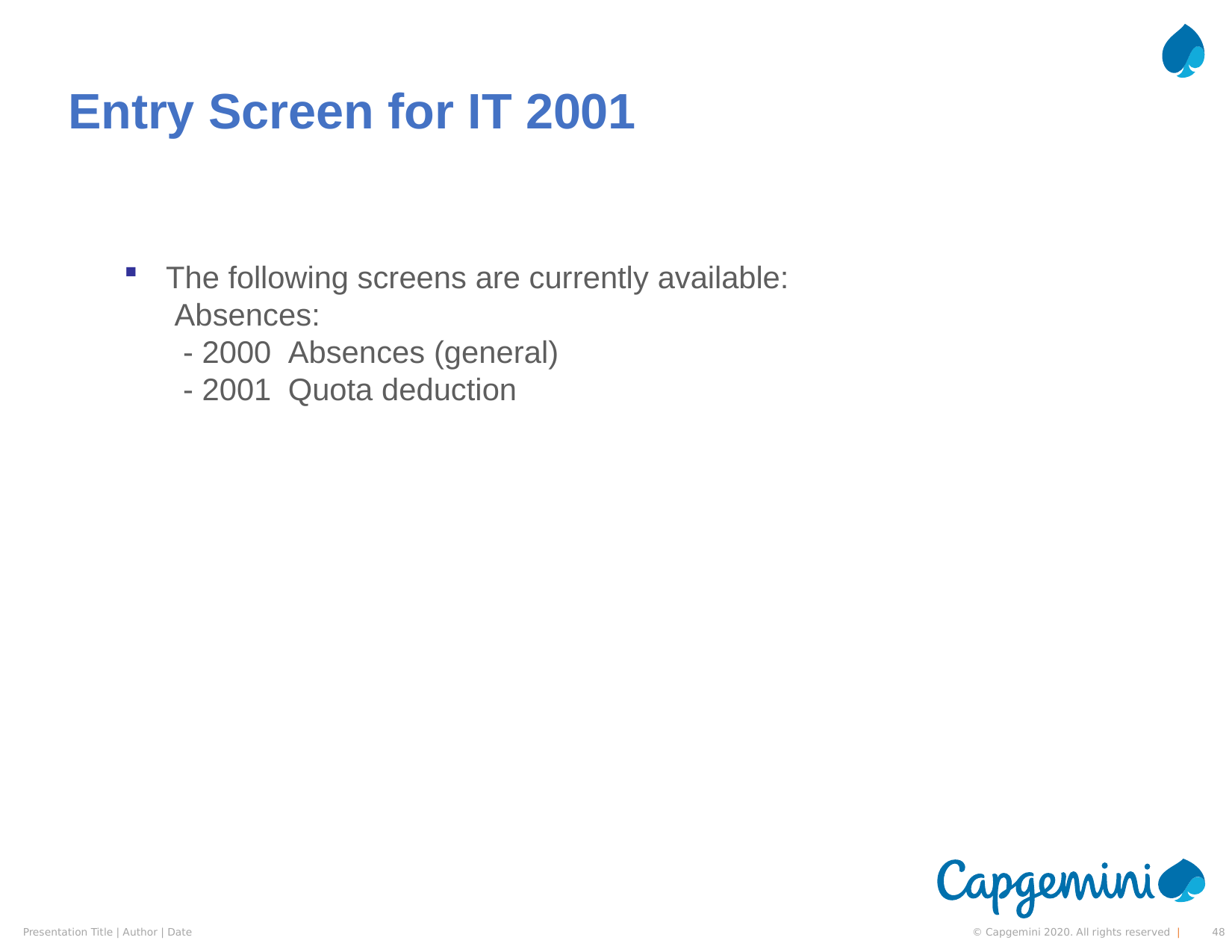

# Entry Screen for IT 2001
The following screens are currently available:  Absences:
| - 2000 | Absences (general) |
| --- | --- |
| - 2001 | Quota deduction |
|  |  |
|  |  |
|  |  |
|  |  |
|  |  |